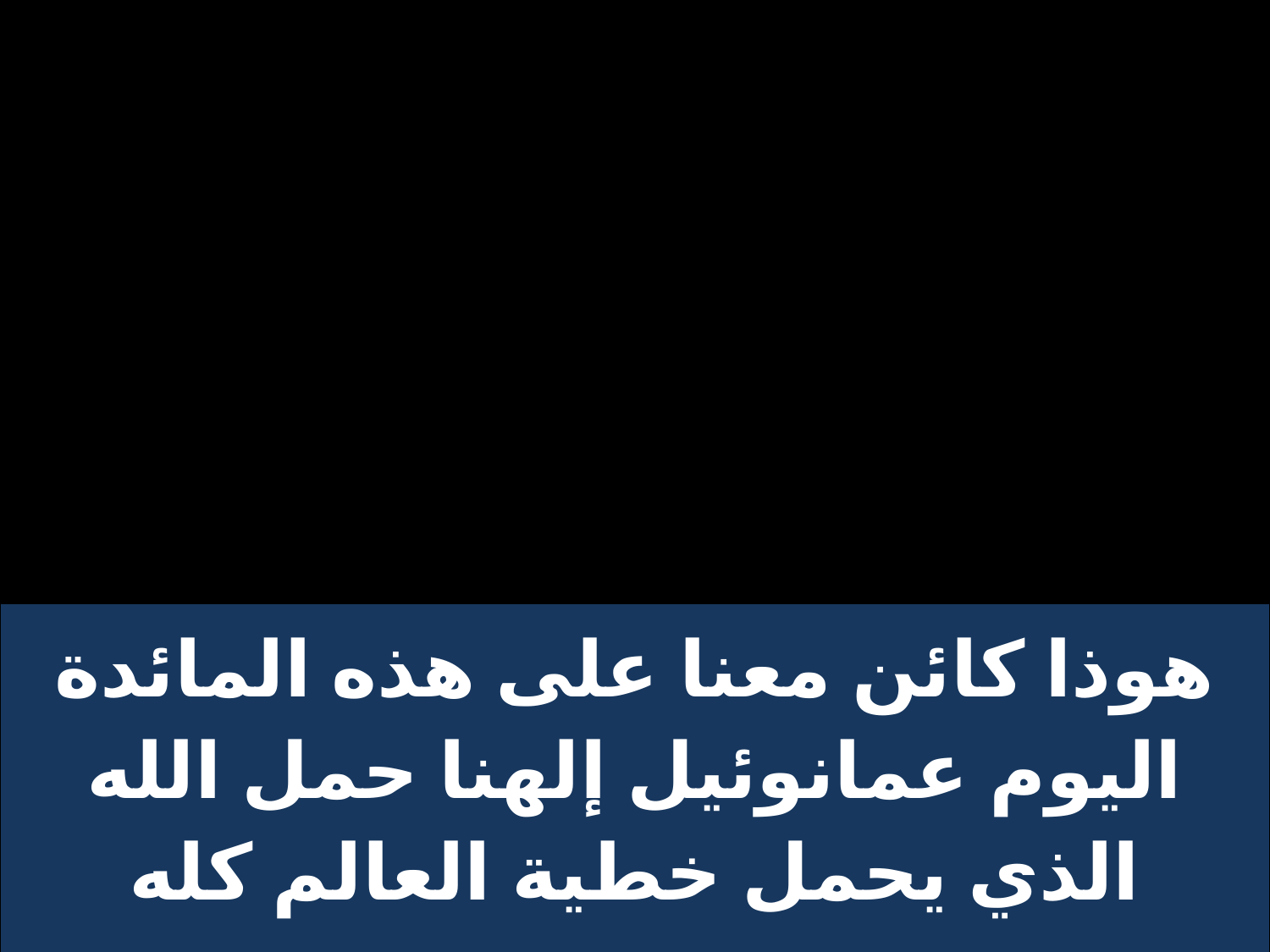

| هوذا كائن معنا على هذه المائدة اليوم عمانوئيل إلهنا حمل الله الذي يحمل خطية العالم كله |
| --- |